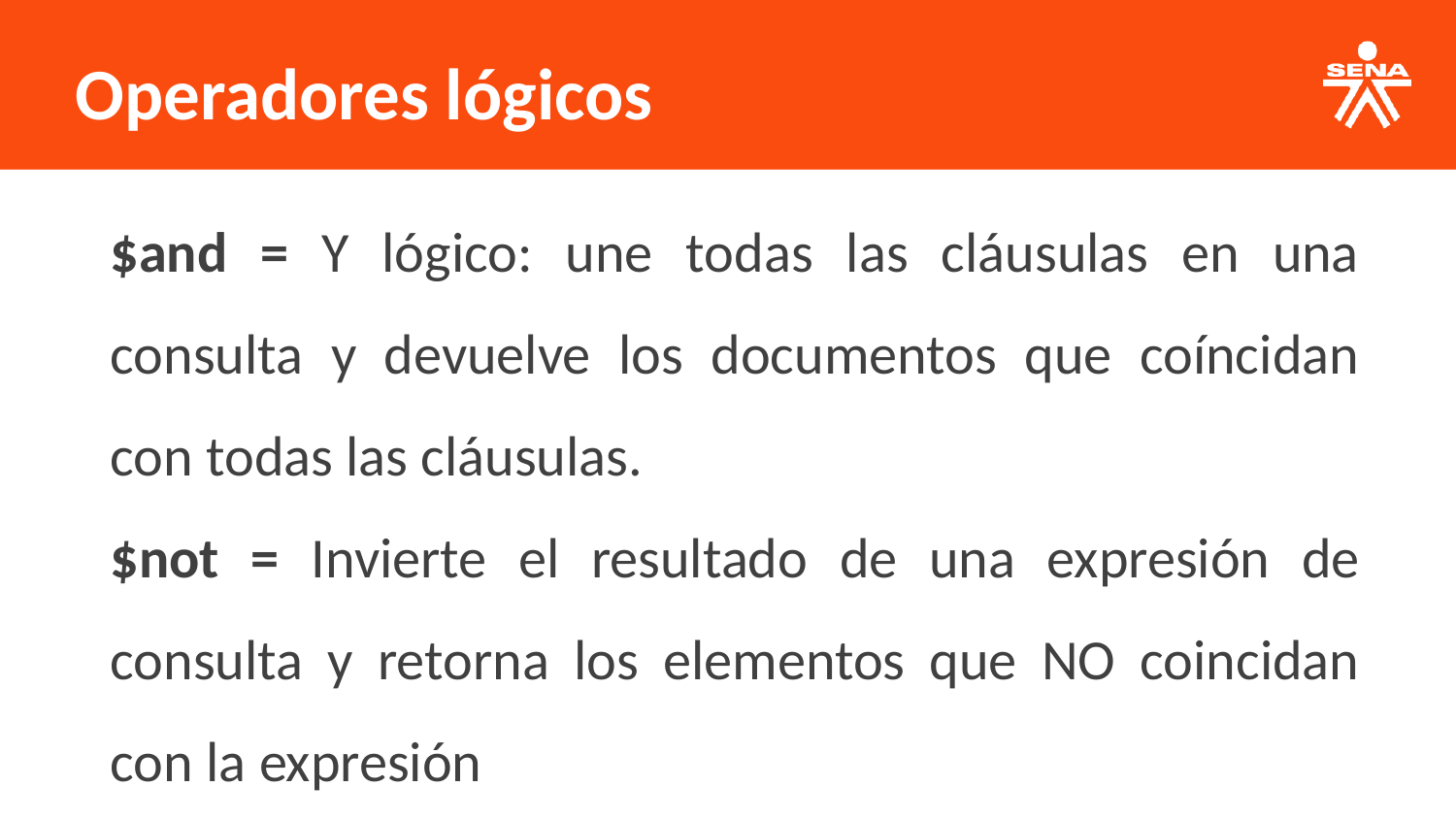

Operadores lógicos
$and = Y lógico: une todas las cláusulas en una consulta y devuelve los documentos que coíncidan con todas las cláusulas.
$not = Invierte el resultado de una expresión de consulta y retorna los elementos que NO coincidan con la expresión